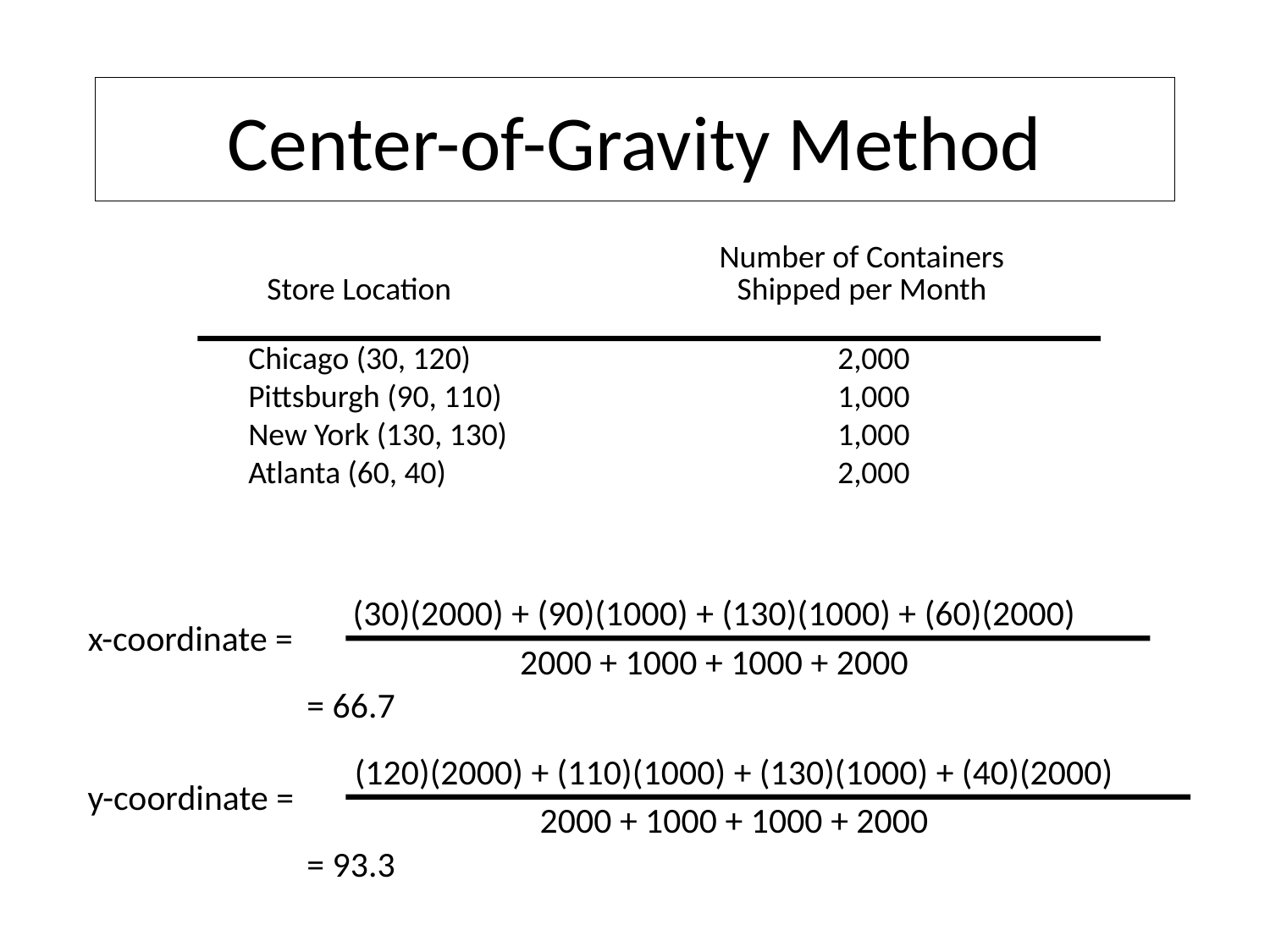

# Center-of-Gravity Method
		Number of Containers
	Store Location	Shipped per Month
	Chicago (30, 120)	2,000
	Pittsburgh (90, 110)	1,000
	New York (130, 130)	1,000
	Atlanta (60, 40)	2,000

(30)(2000) + (90)(1000) + (130)(1000) + (60)(2000)
2000 + 1000 + 1000 + 2000

x-coordinate =
= 66.7
(120)(2000) + (110)(1000) + (130)(1000) + (40)(2000)
2000 + 1000 + 1000 + 2000
y-coordinate =

= 93.3